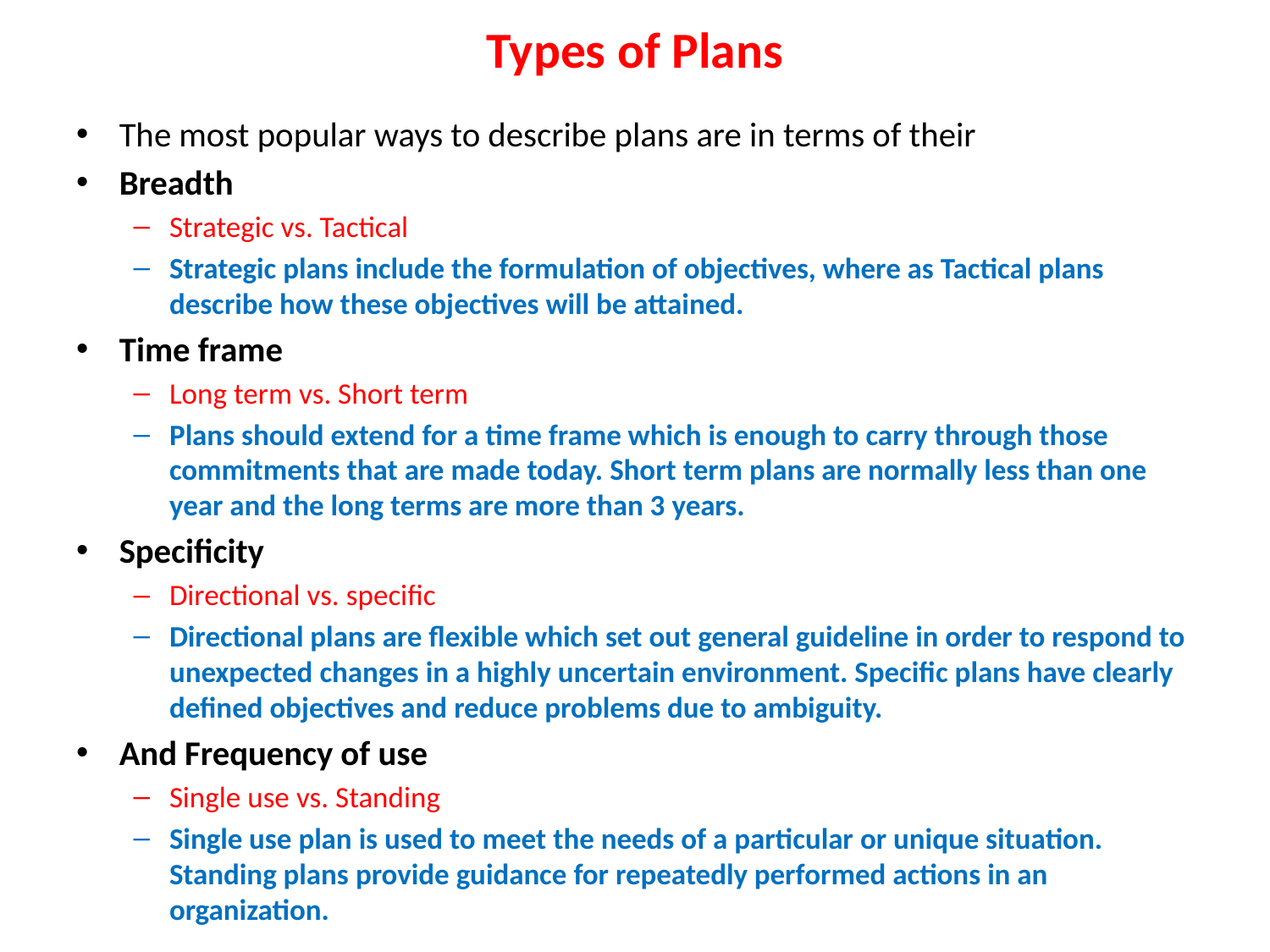

# Types of Plans
The most popular ways to describe plans are in terms of their
Breadth
Strategic vs. Tactical
Strategic plans include the formulation of objectives, where as Tactical plans describe how these objectives will be attained.
Time frame
Long term vs. Short term
Plans should extend for a time frame which is enough to carry through those commitments that are made today. Short term plans are normally less than one year and the long terms are more than 3 years.
Specificity
Directional vs. specific
Directional plans are flexible which set out general guideline in order to respond to unexpected changes in a highly uncertain environment. Specific plans have clearly defined objectives and reduce problems due to ambiguity.
And Frequency of use
Single use vs. Standing
Single use plan is used to meet the needs of a particular or unique situation. Standing plans provide guidance for repeatedly performed actions in an organization.